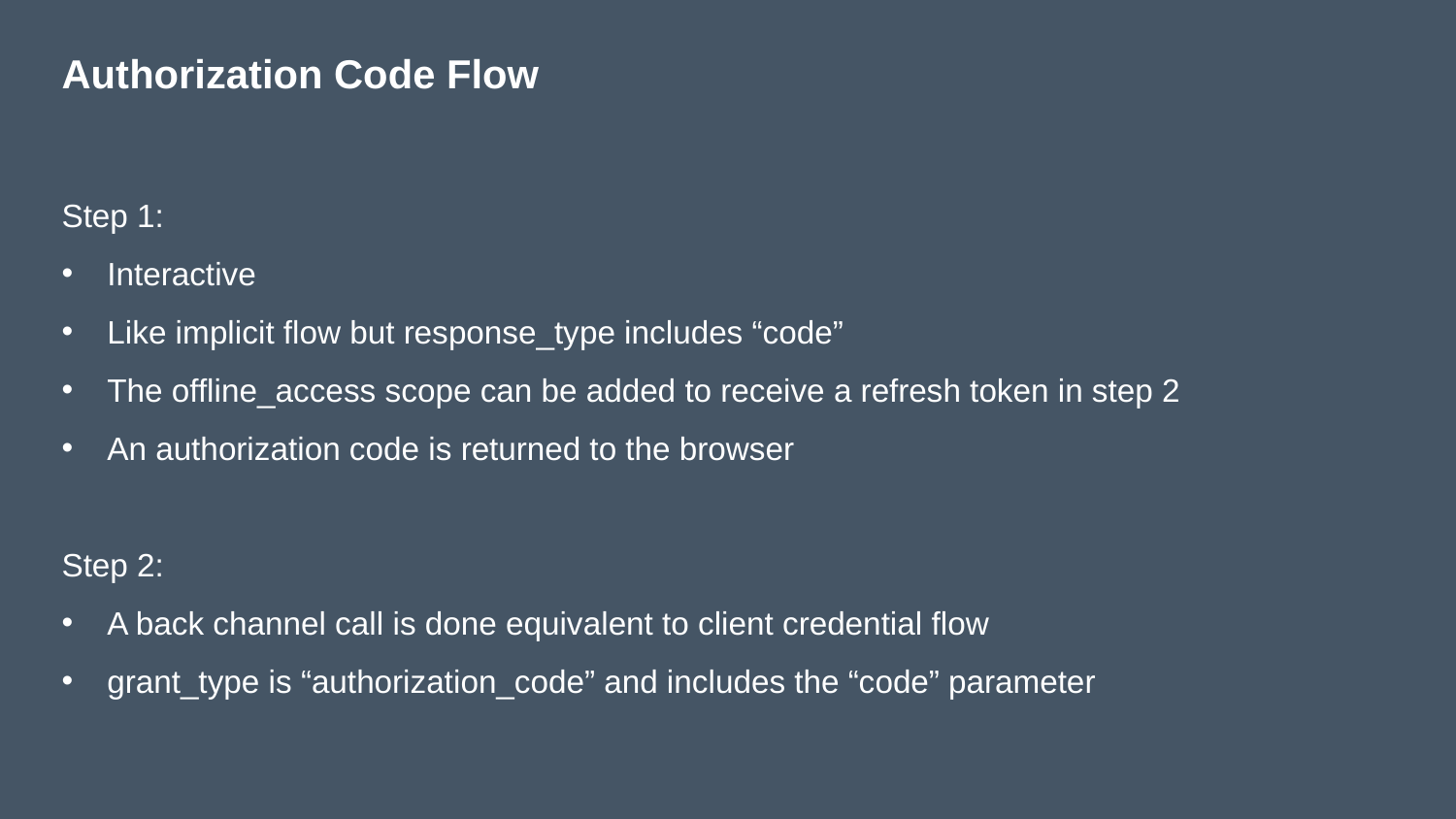

# Authorization Code Flow
Step 1:
Interactive
Like implicit flow but response_type includes “code”
The offline_access scope can be added to receive a refresh token in step 2
An authorization code is returned to the browser

Step 2:
A back channel call is done equivalent to client credential flow
grant_type is “authorization_code” and includes the “code” parameter